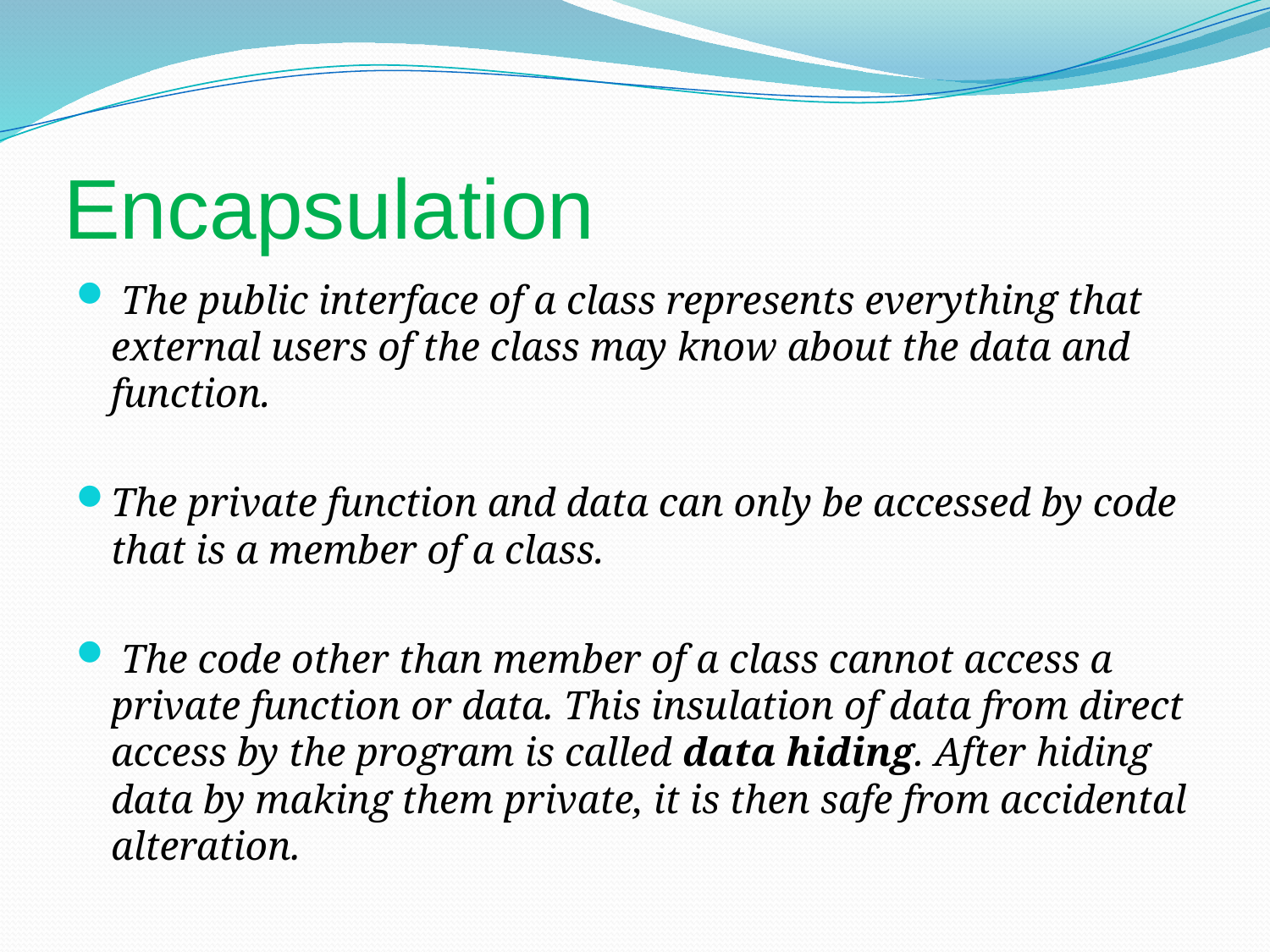

# Encapsulation
 The public interface of a class represents everything that external users of the class may know about the data and function.

The private function and data can only be accessed by code that is a member of a class.

 The code other than member of a class cannot access a private function or data. This insulation of data from direct access by the program is called data hiding. After hiding data by making them private, it is then safe from accidental alteration.